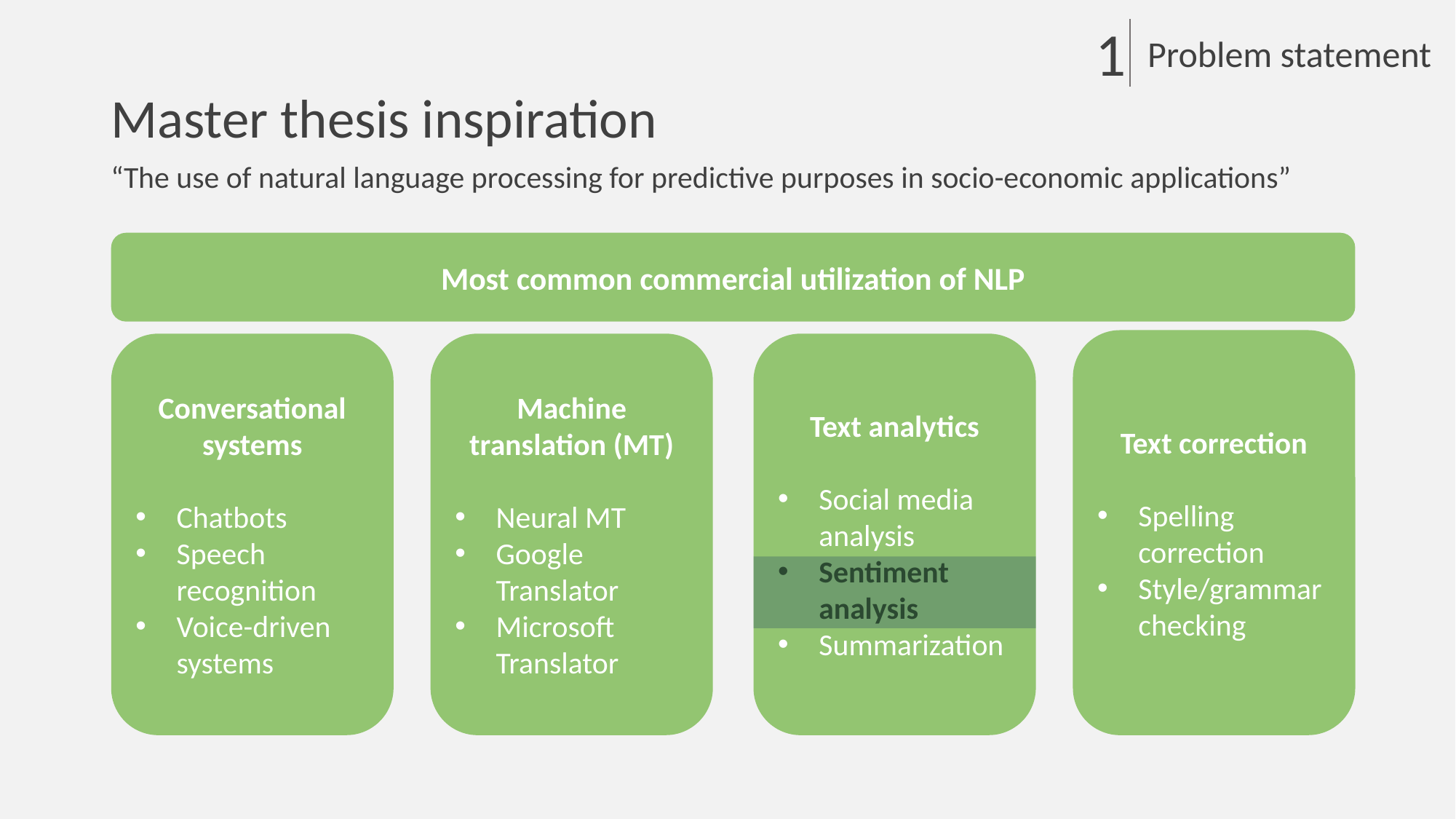

1
Problem statement
# Master thesis inspiration
“The use of natural language processing for predictive purposes in socio-economic applications”
Most common commercial utilization of NLP
Text correction

Spelling correction
Style/grammar checking
Conversational systems

Chatbots
Speech recognition
Voice-driven systems
Machine translation (MT)

Neural MT
Google Translator
Microsoft Translator
Text analytics

Social media analysis
Sentiment analysis
Summarization